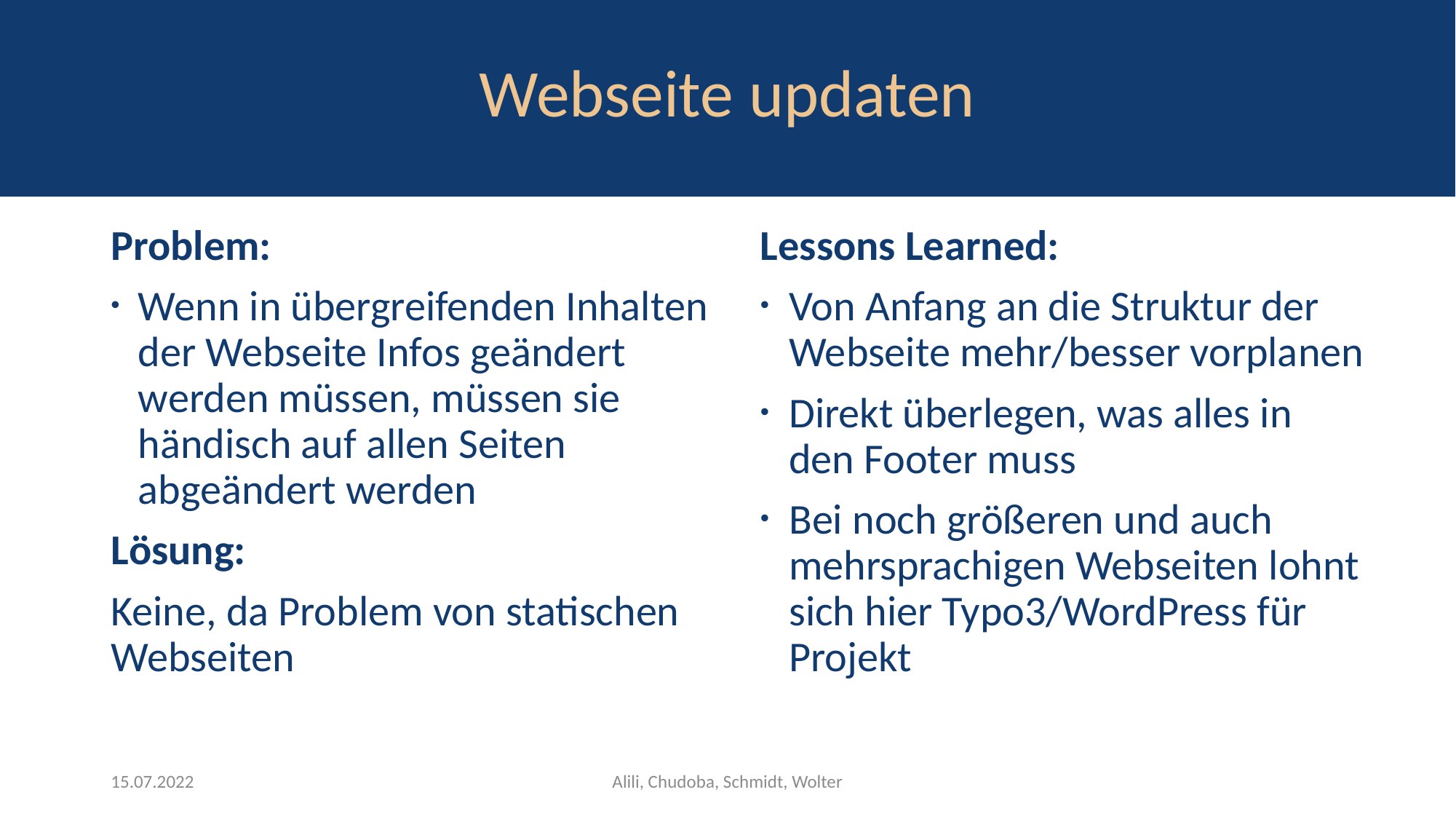

# Webseite updaten
Problem:
Wenn in übergreifenden Inhalten der Webseite Infos geändert werden müssen, müssen sie händisch auf allen Seiten abgeändert werden
Lösung:
Keine, da Problem von statischen Webseiten
Lessons Learned:
Von Anfang an die Struktur der Webseite mehr/besser vorplanen
Direkt überlegen, was alles in den Footer muss
Bei noch größeren und auch mehrsprachigen Webseiten lohnt sich hier Typo3/WordPress für Projekt

15.07.2022
Alili, Chudoba, Schmidt, Wolter